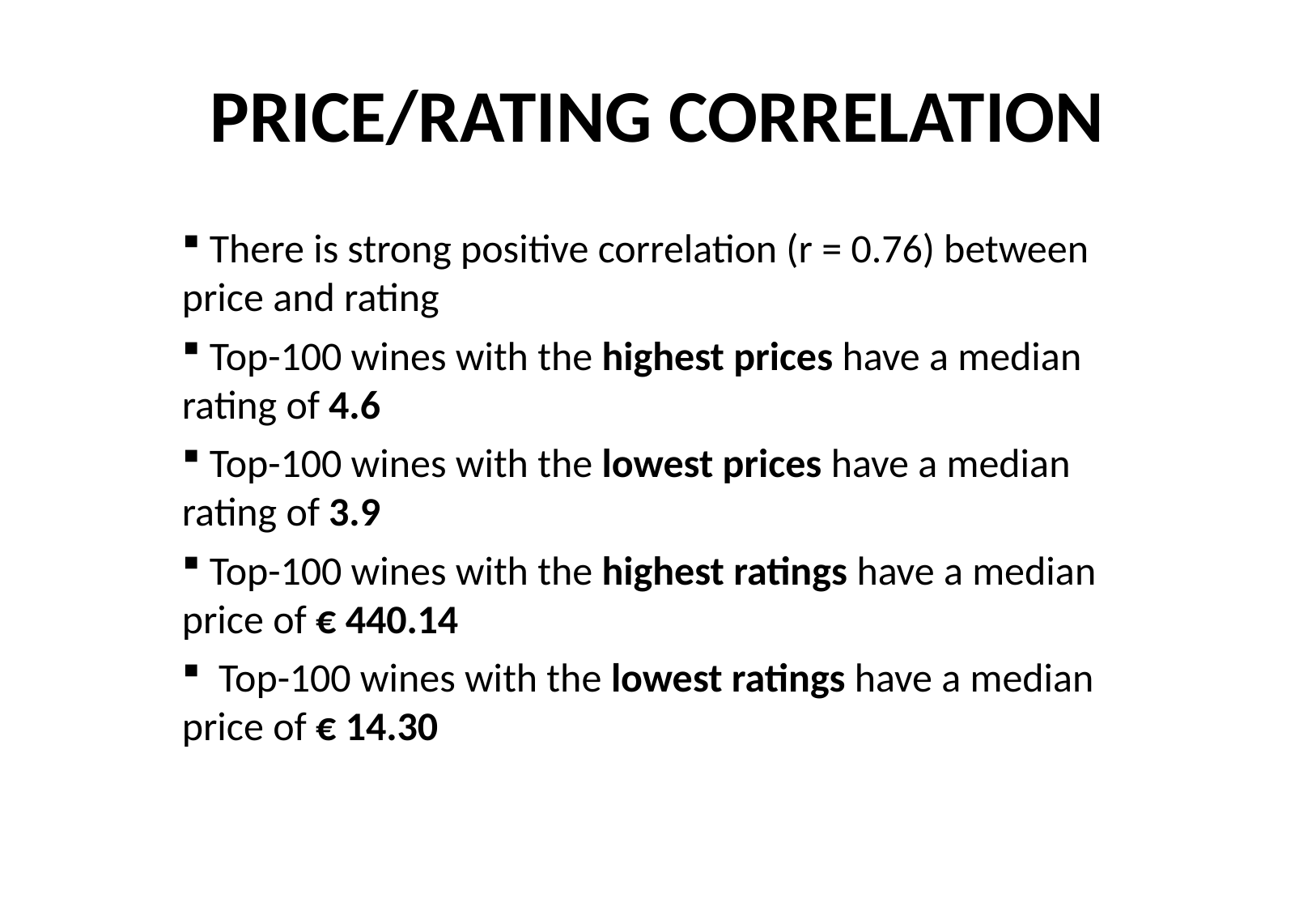

# PRICE/RATING CORRELATION
 There is strong positive correlation (r = 0.76) between price and rating
 Top-100 wines with the highest prices have a median rating of 4.6
 Top-100 wines with the lowest prices have a median rating of 3.9
 Top-100 wines with the highest ratings have a median price of € 440.14
  Top-100 wines with the lowest ratings have a median price of € 14.30